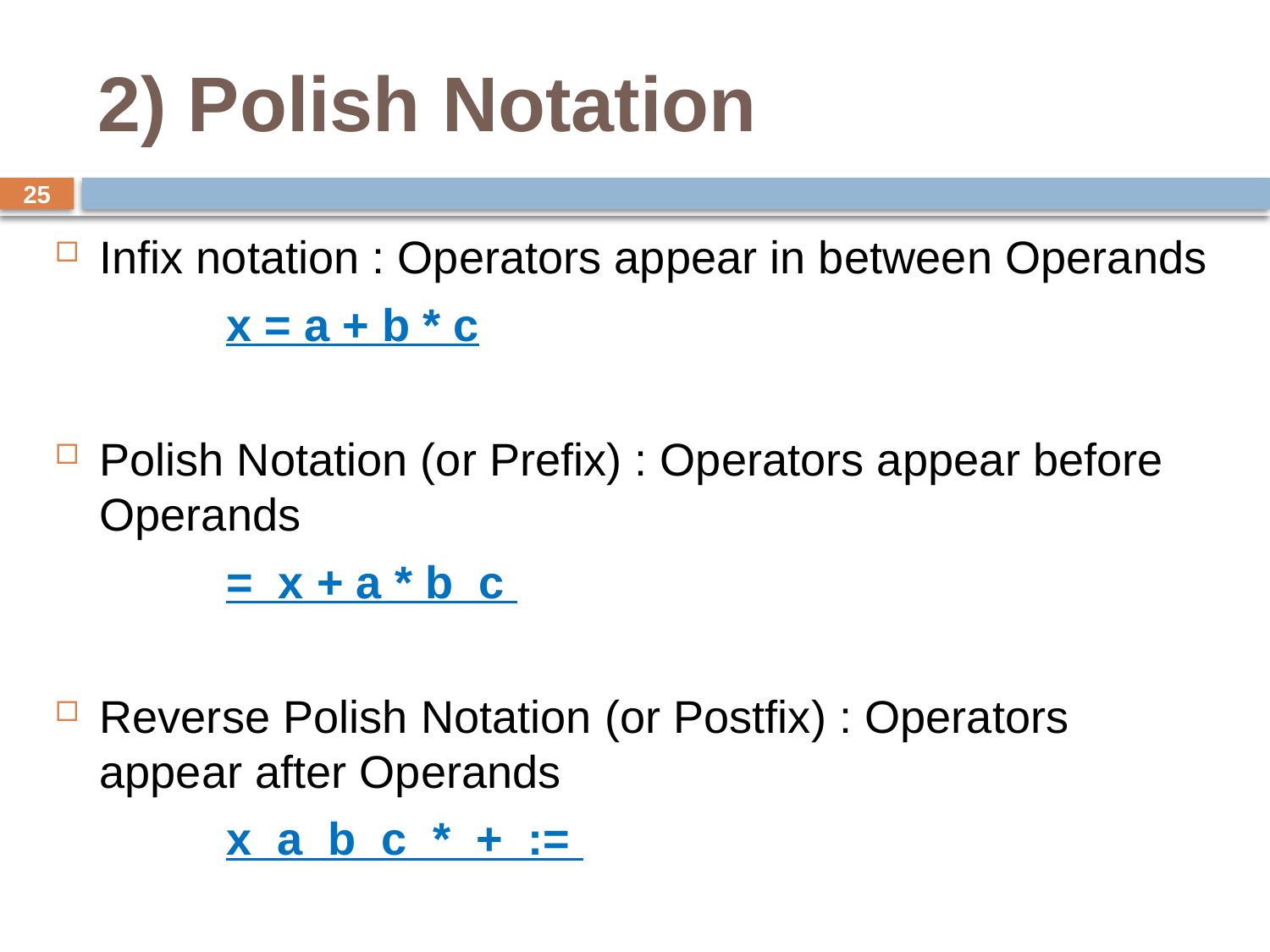

# 2) Polish Notation
25
Infix notation : Operators appear in between Operands
		x = a + b * c

Polish Notation (or Prefix) : Operators appear before Operands
		=  x + a * b  c

Reverse Polish Notation (or Postfix) : Operators appear after Operands
		x  a  b  c  *  +  :=